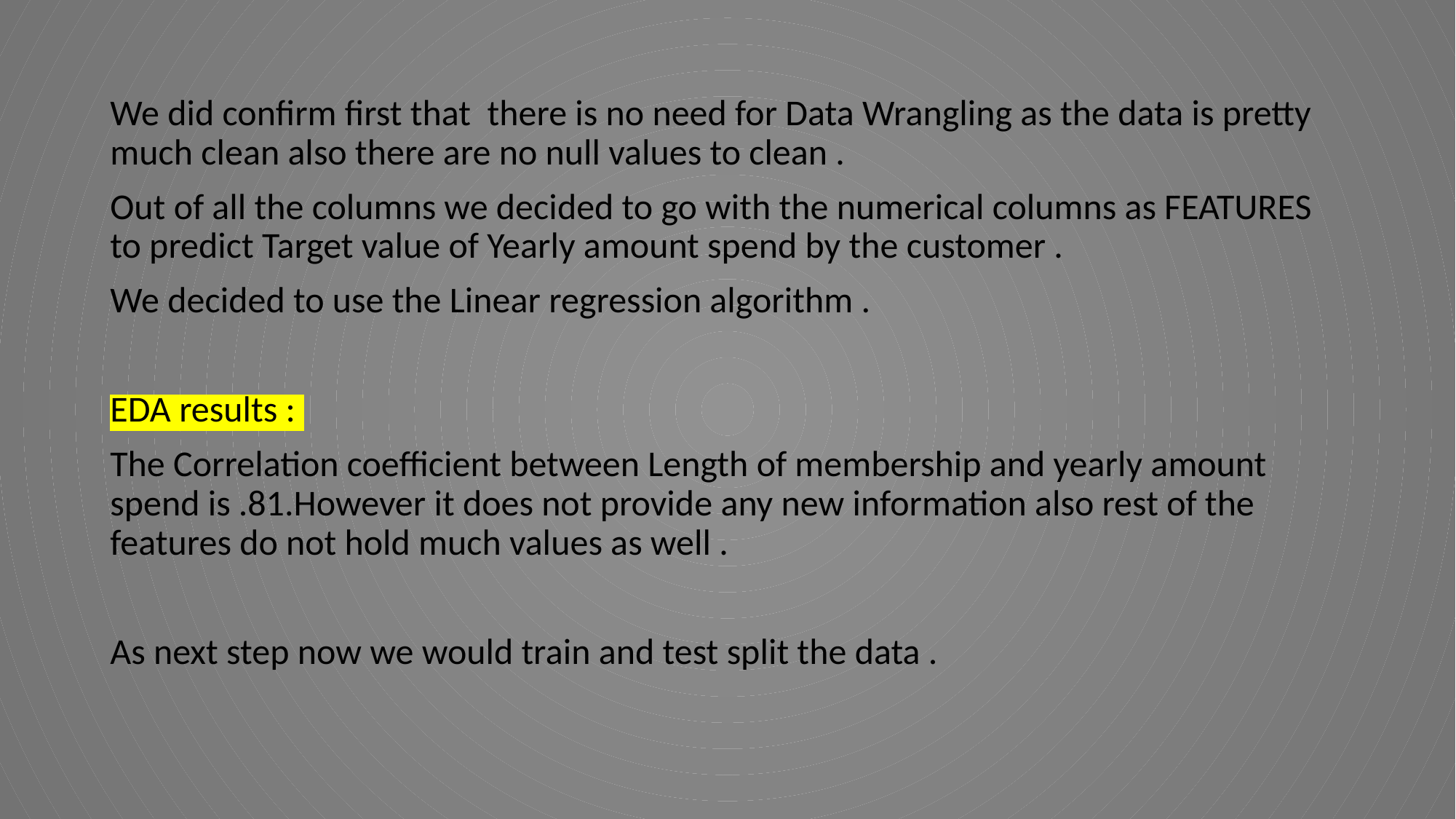

We did confirm first that  there is no need for Data Wrangling as the data is pretty much clean also there are no null values to clean .
Out of all the columns we decided to go with the numerical columns as FEATURES to predict Target value of Yearly amount spend by the customer .
We decided to use the Linear regression algorithm .

EDA results :
The Correlation coefficient between Length of membership and yearly amount spend is .81.However it does not provide any new information also rest of the features do not hold much values as well .

As next step now we would train and test split the data .